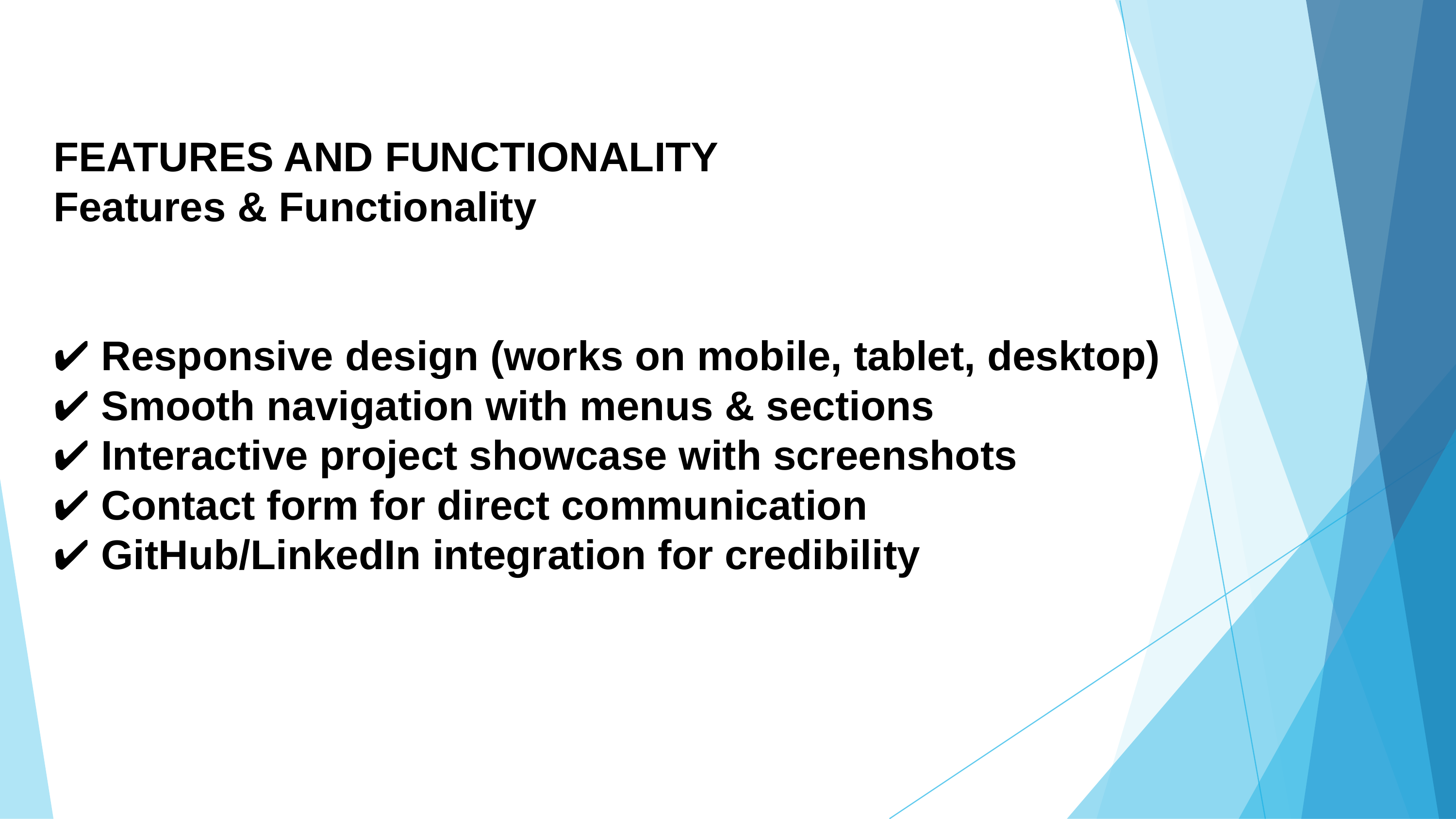

FEATURES AND FUNCTIONALITY
Features & Functionality

✔ Responsive design (works on mobile, tablet, desktop)
✔ Smooth navigation with menus & sections
✔ Interactive project showcase with screenshots
✔ Contact form for direct communication
✔ GitHub/LinkedIn integration for credibility